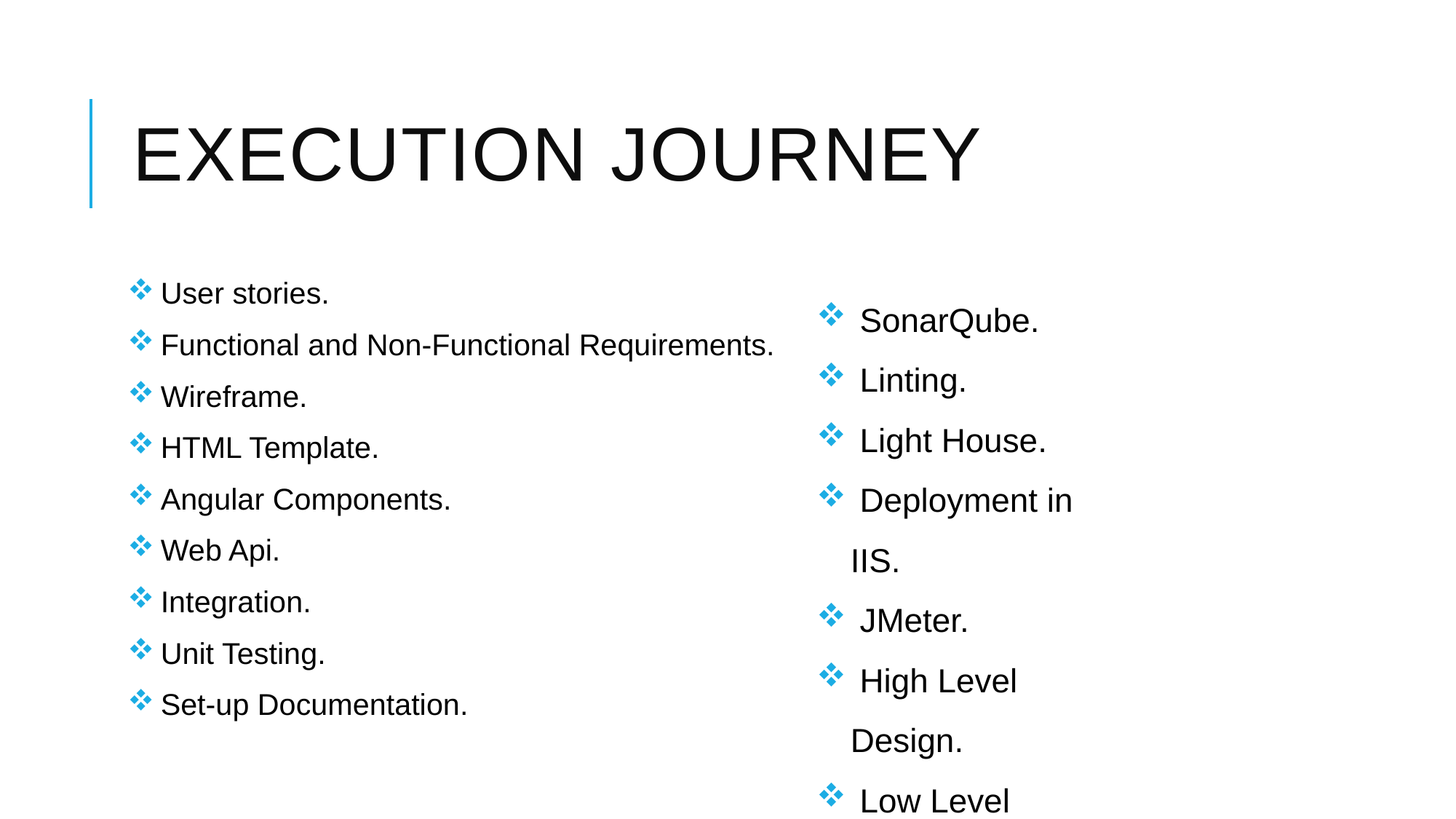

# EXECUTION JOURNEY
 User stories.
 Functional and Non-Functional Requirements.
 Wireframe.
 HTML Template.
 Angular Components.
 Web Api.
 Integration.
 Unit Testing.
 Set-up Documentation.

 SonarQube.
 Linting.
 Light House.
 Deployment in IIS.
 JMeter.
 High Level Design.
 Low Level Design.
 Test Scenarios.